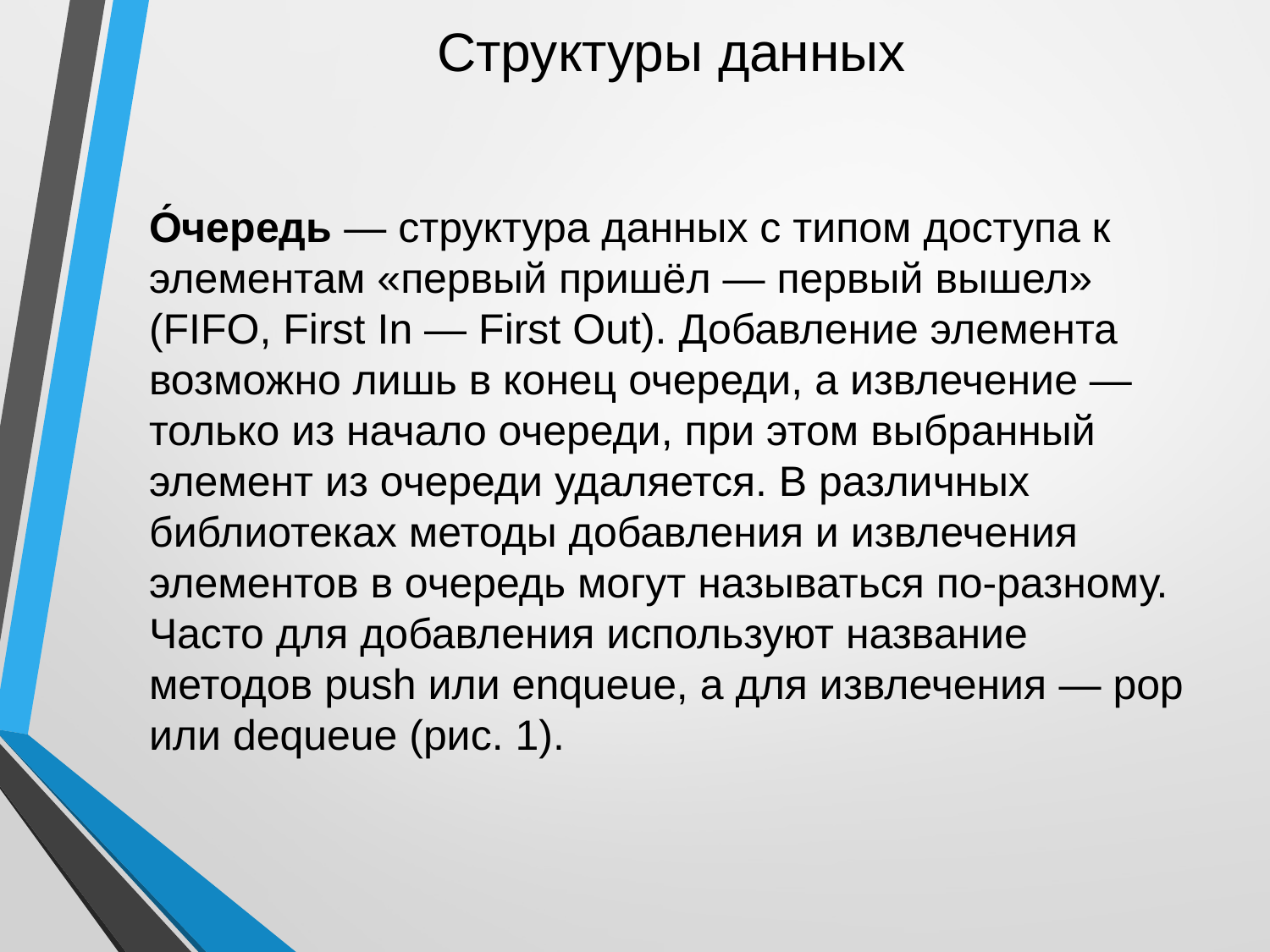

# Структуры данных
О́чередь — структура данных с типом доступа к элементам «первый пришёл — первый вышел» (FIFO, First In — First Out). Добавление элемента возможно лишь в конец очереди, а извлечение — только из начало очереди, при этом выбранный элемент из очереди удаляется. В различных библиотеках методы добавления и извлечения элементов в очередь могут называться по-разному. Часто для добавления используют название методов push или enqueue, а для извлечения — pop или dequeue (рис. 1).